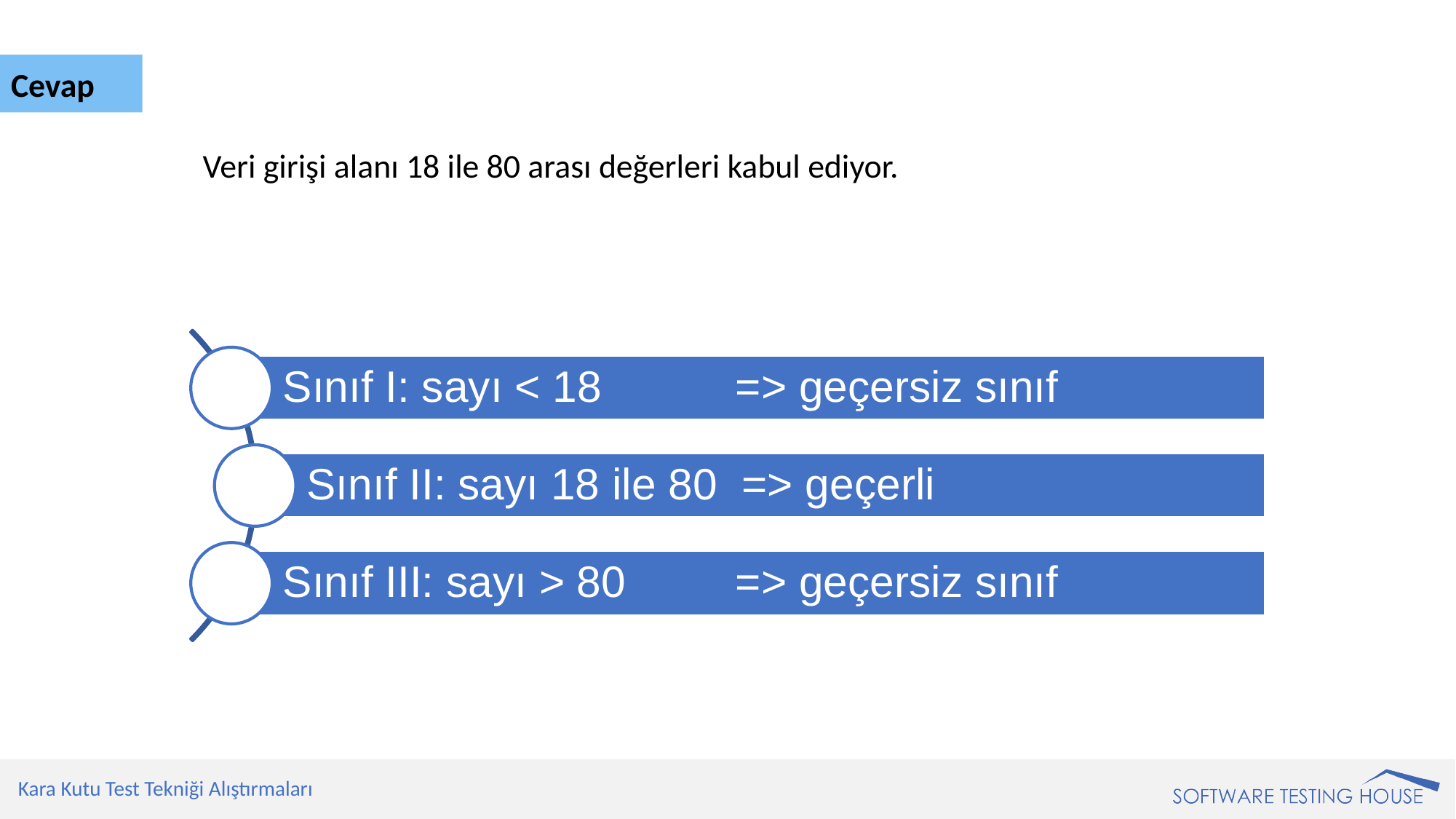

Cevap
Veri girişi alanı 18 ile 80 arası değerleri kabul ediyor.
Sınıf I: sayı < 18           => geçersiz sınıf
Sınıf II: sayı 18 ile 80  => geçerli
Sınıf III: sayı > 80         => geçersiz sınıf

Kara Kutu Test Tekniği Alıştırmaları